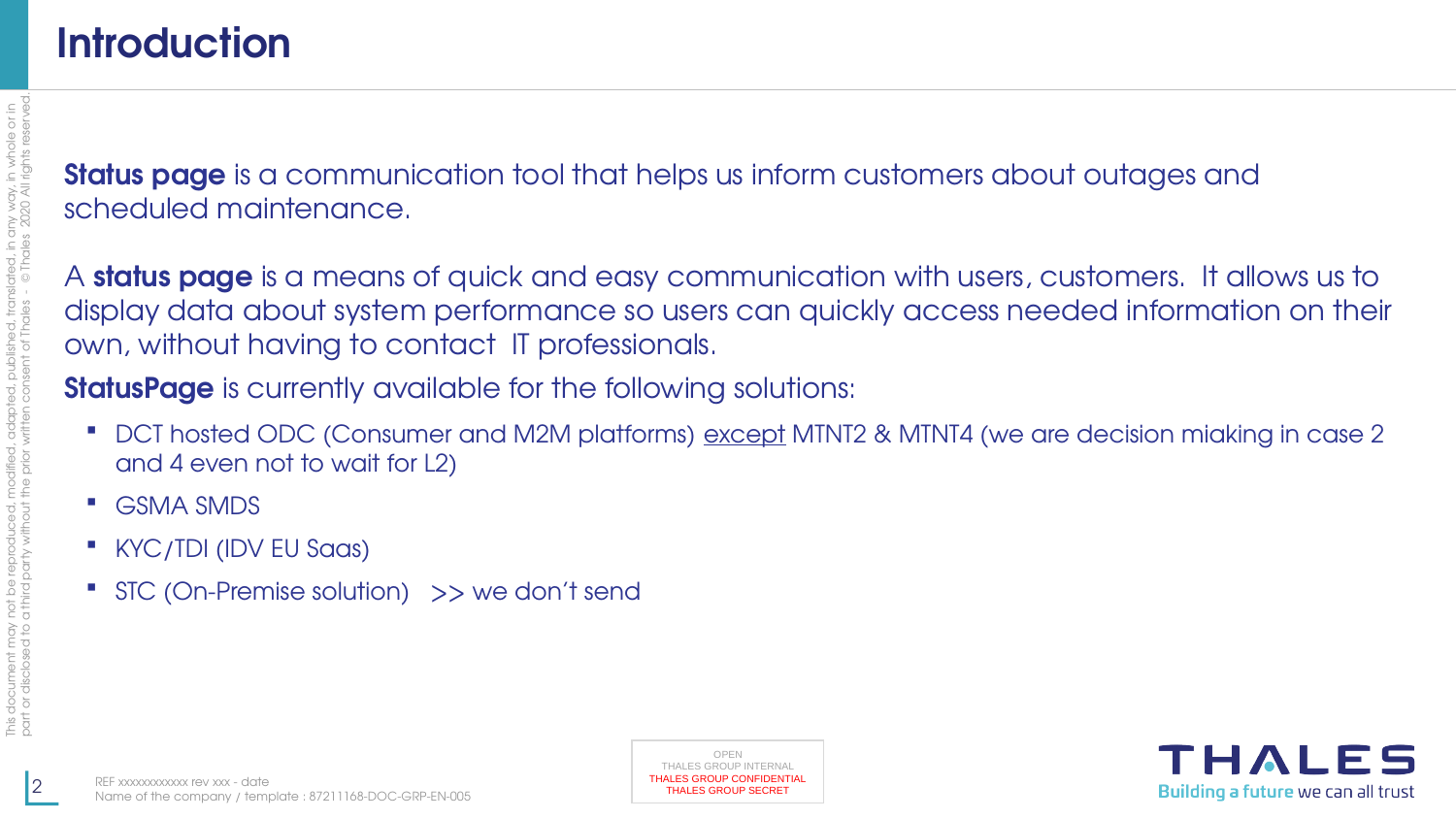

# Introduction

Status page is a communication tool that helps us inform customers about outages and scheduled maintenance.

A status page is a means of quick and easy communication with users, customers.  It allows us to display data about system performance so users can quickly access needed information on their own, without having to contact  IT professionals.
StatusPage is currently available for the following solutions:
DCT hosted ODC (Consumer and M2M platforms) except MTNT2 & MTNT4 (we are decision miaking in case 2 and 4 even not to wait for L2)
GSMA SMDS
KYC/TDI (IDV EU Saas)
STC (On-Premise solution)   >> we don’t send